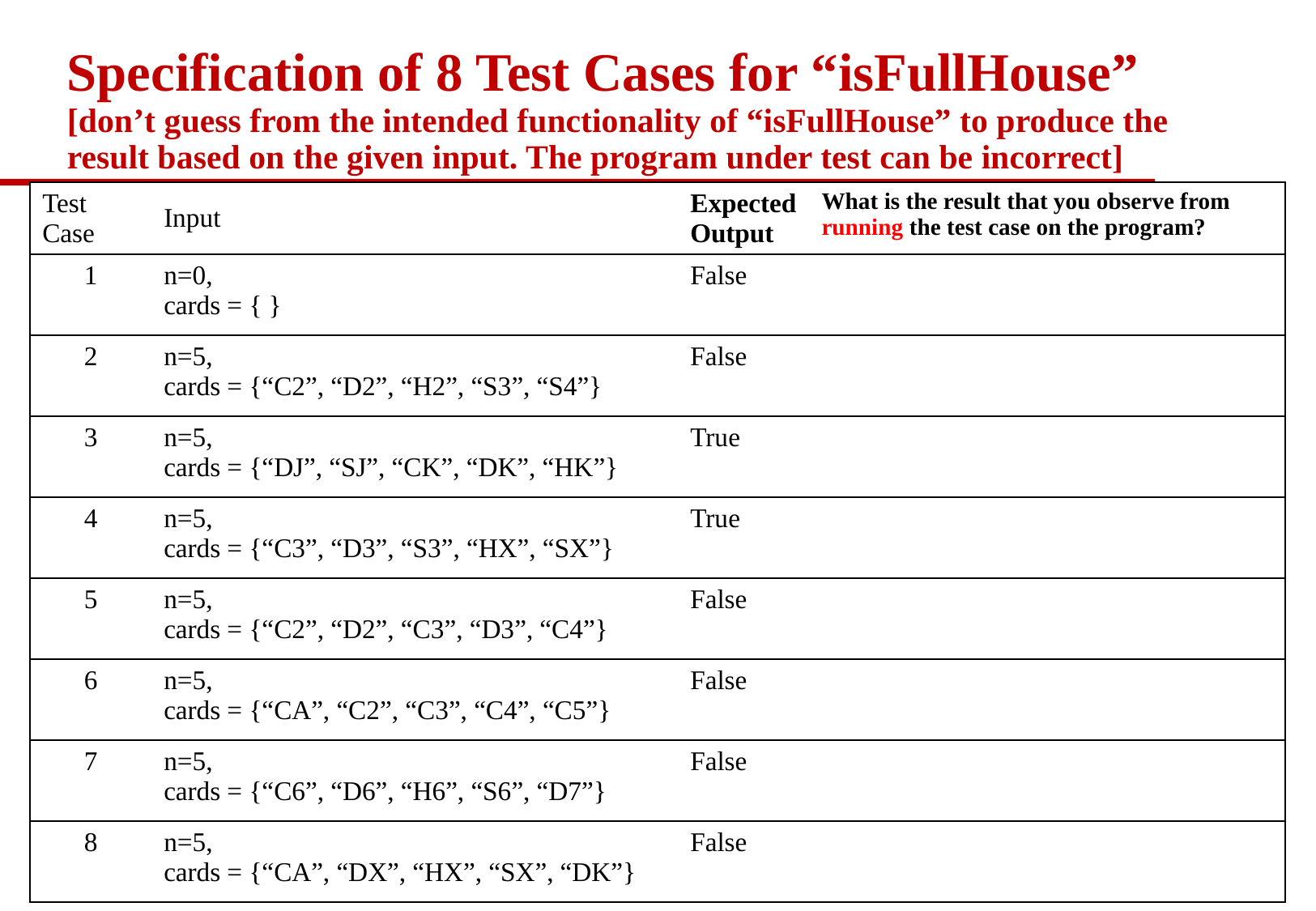

Specification of 8 Test Cases for “isFullHouse”
[don’t guess from the intended functionality of “isFullHouse” to produce the result based on the given input. The program under test can be incorrect]
| Test Case | Input | Expected Output | What is the result that you observe from running the test case on the program? |
| --- | --- | --- | --- |
| 1 | n=0, cards = { } | False |  |
| 2 | n=5, cards = {“C2”, “D2”, “H2”, “S3”, “S4”} | False |  |
| 3 | n=5, cards = {“DJ”, “SJ”, “CK”, “DK”, “HK”} | True |  |
| 4 | n=5, cards = {“C3”, “D3”, “S3”, “HX”, “SX”} | True |  |
| 5 | n=5, cards = {“C2”, “D2”, “C3”, “D3”, “C4”} | False |  |
| 6 | n=5, cards = {“CA”, “C2”, “C3”, “C4”, “C5”} | False |  |
| 7 | n=5, cards = {“C6”, “D6”, “H6”, “S6”, “D7”} | False |  |
| 8 | n=5, cards = {“CA”, “DX”, “HX”, “SX”, “DK”} | False |  |
12